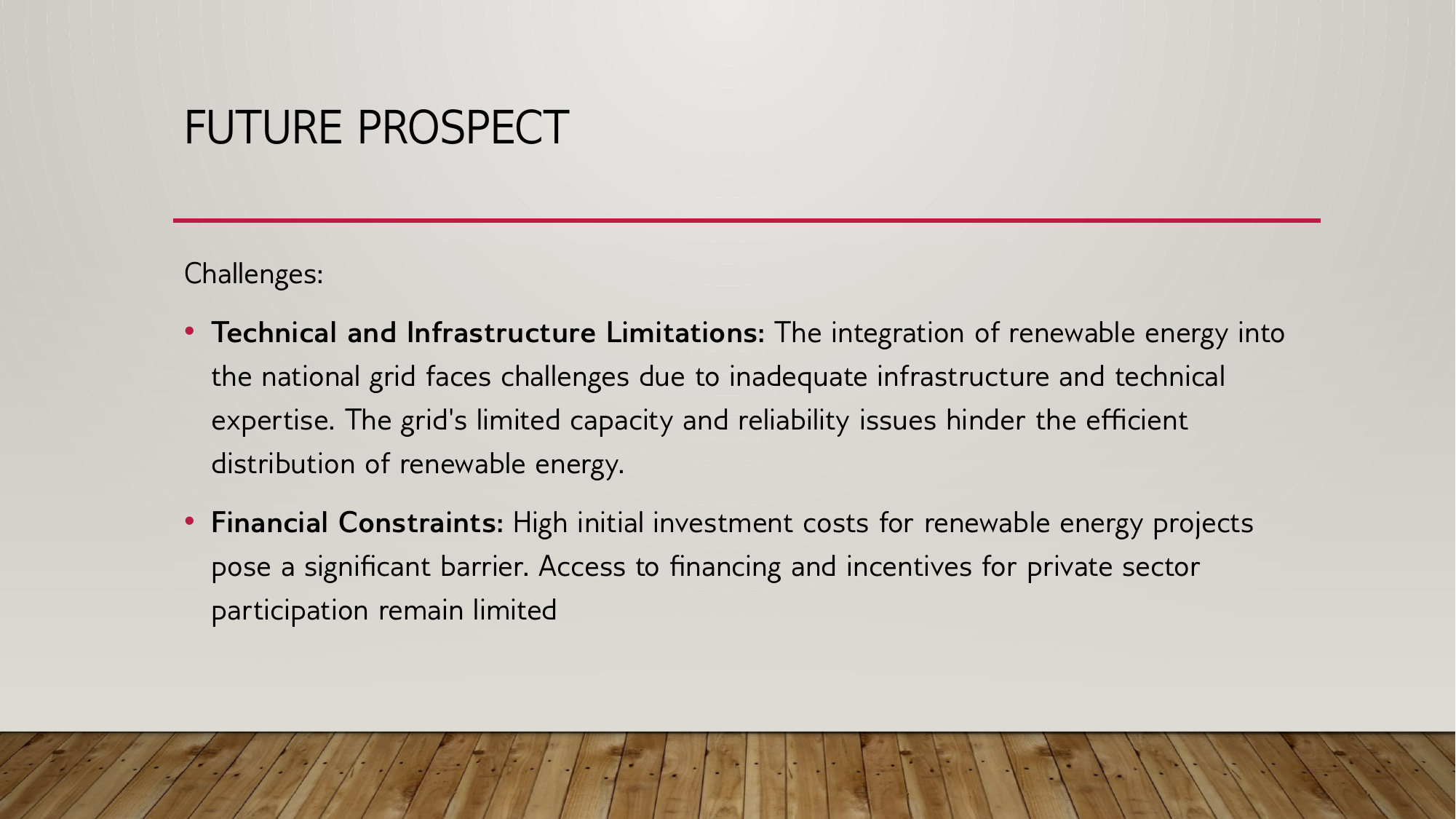

# Future prospect
Challenges:
Technical and Infrastructure Limitations: The integration of renewable energy into the national grid faces challenges due to inadequate infrastructure and technical expertise. The grid's limited capacity and reliability issues hinder the efficient distribution of renewable energy.
Financial Constraints: High initial investment costs for renewable energy projects pose a significant barrier. Access to financing and incentives for private sector participation remain limited